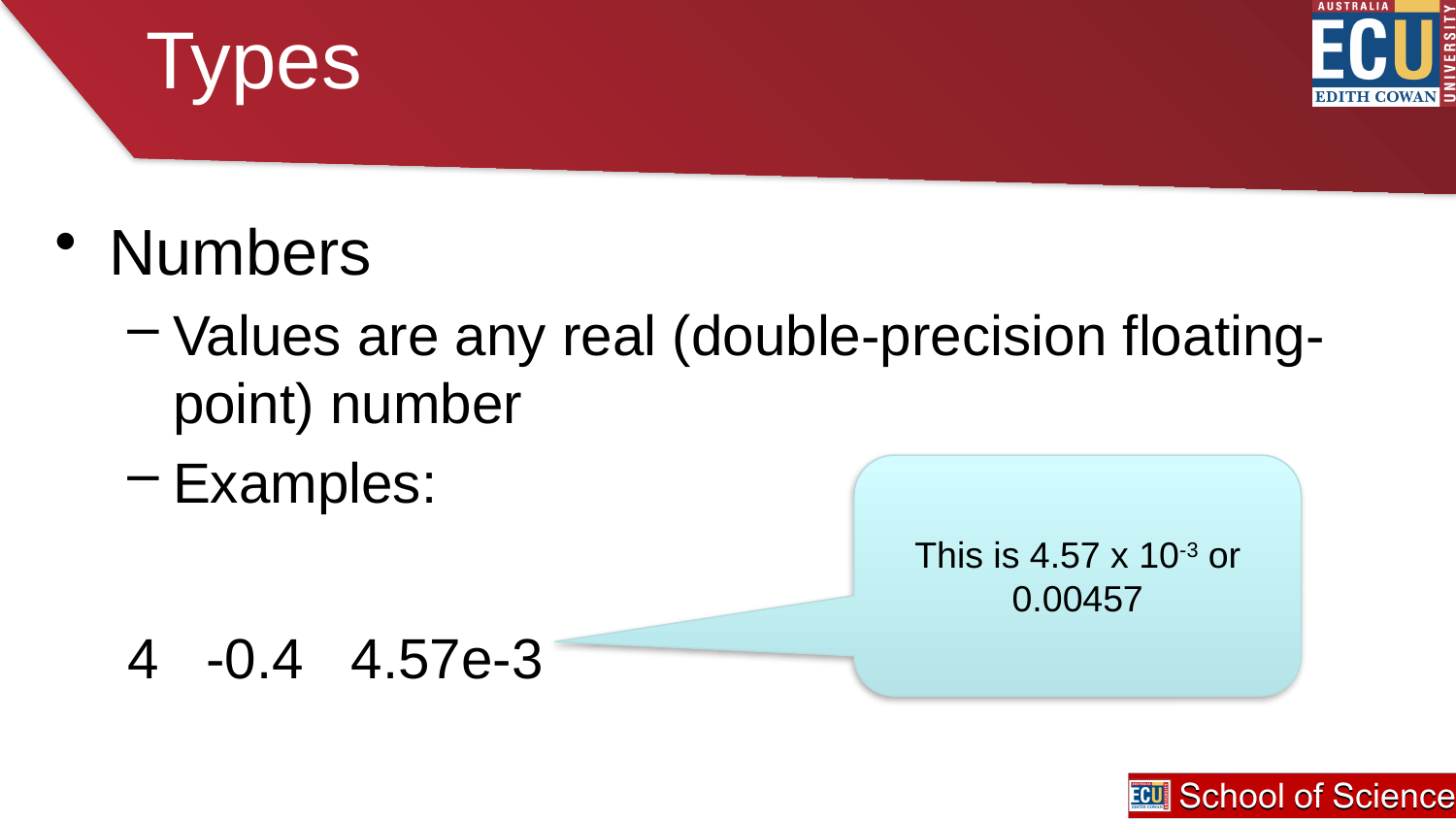

# Types
Numbers
Values are any real (double-precision floating-point) number
Examples:

4   -0.4   4.57e-3
This is 4.57 x 10-3 or 0.00457